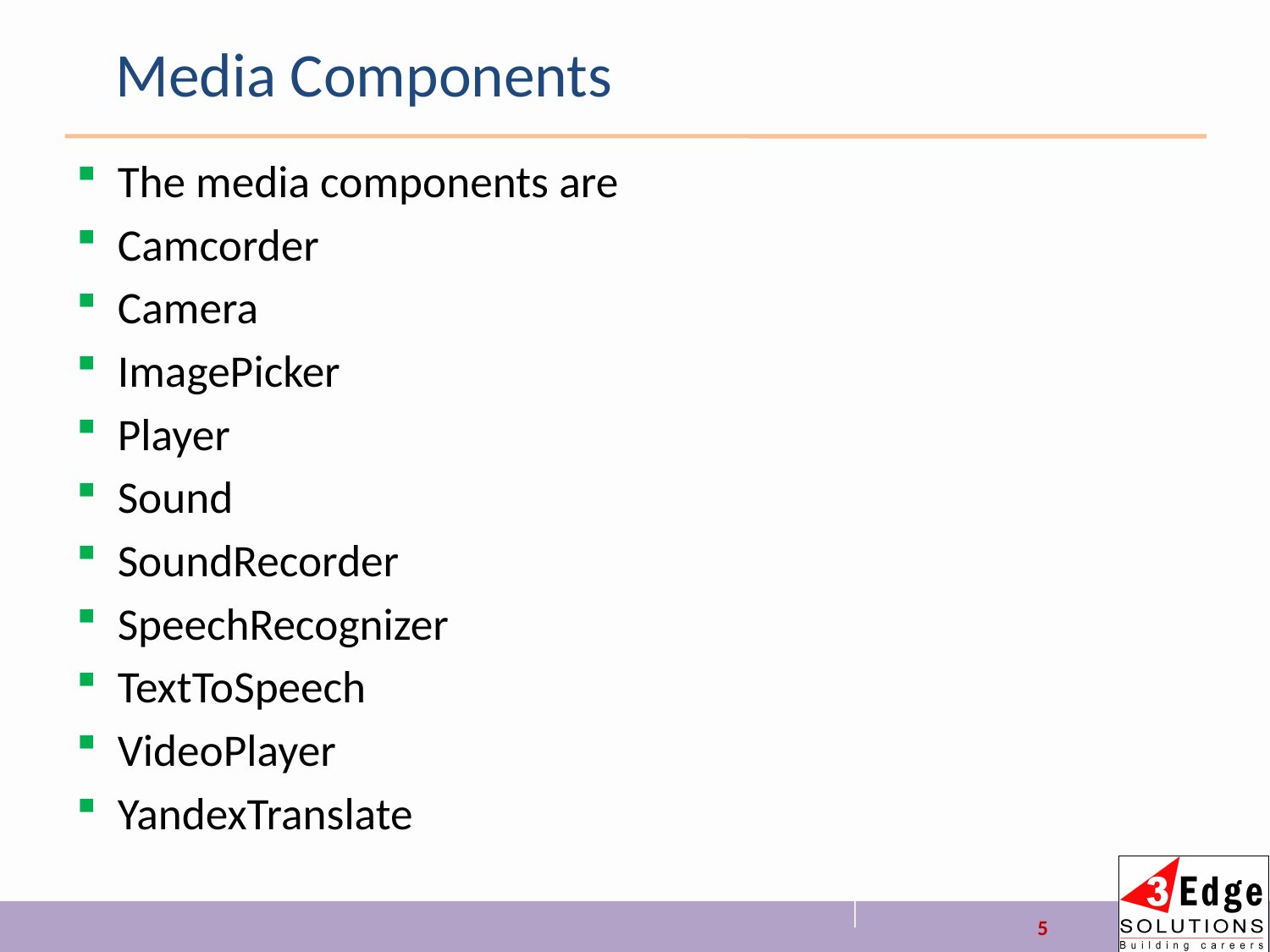

# Media Components
The media components are
Camcorder
Camera
ImagePicker
Player
Sound
SoundRecorder
SpeechRecognizer
TextToSpeech
VideoPlayer
YandexTranslate
5